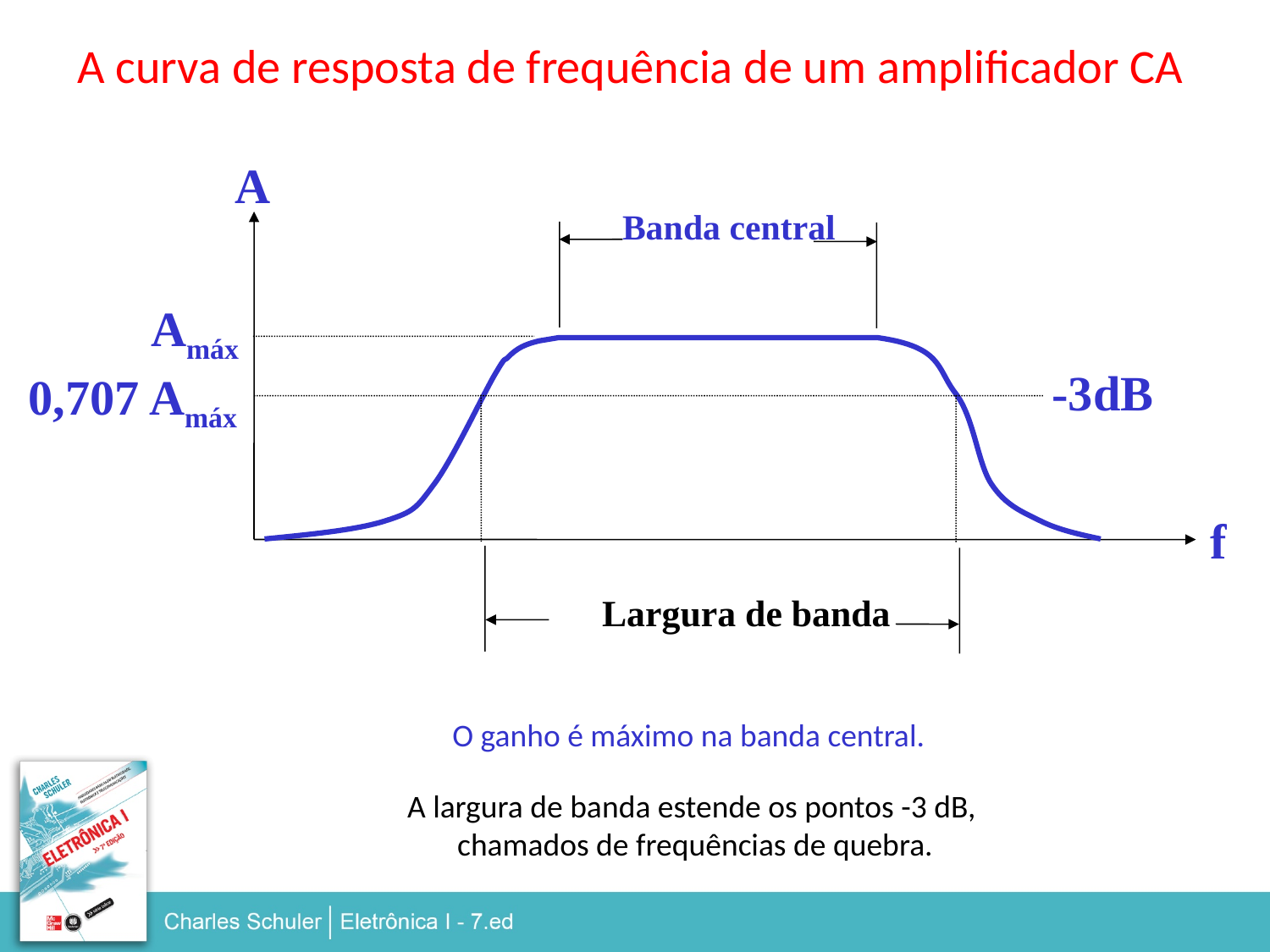

A curva de resposta de frequência de um amplificador CA
A
Banda central

Amáx

-3dB
0,707 Amáx

f

Largura de banda

O ganho é máximo na banda central.
A largura de banda estende os pontos -3 dB,
chamados de frequências de quebra.